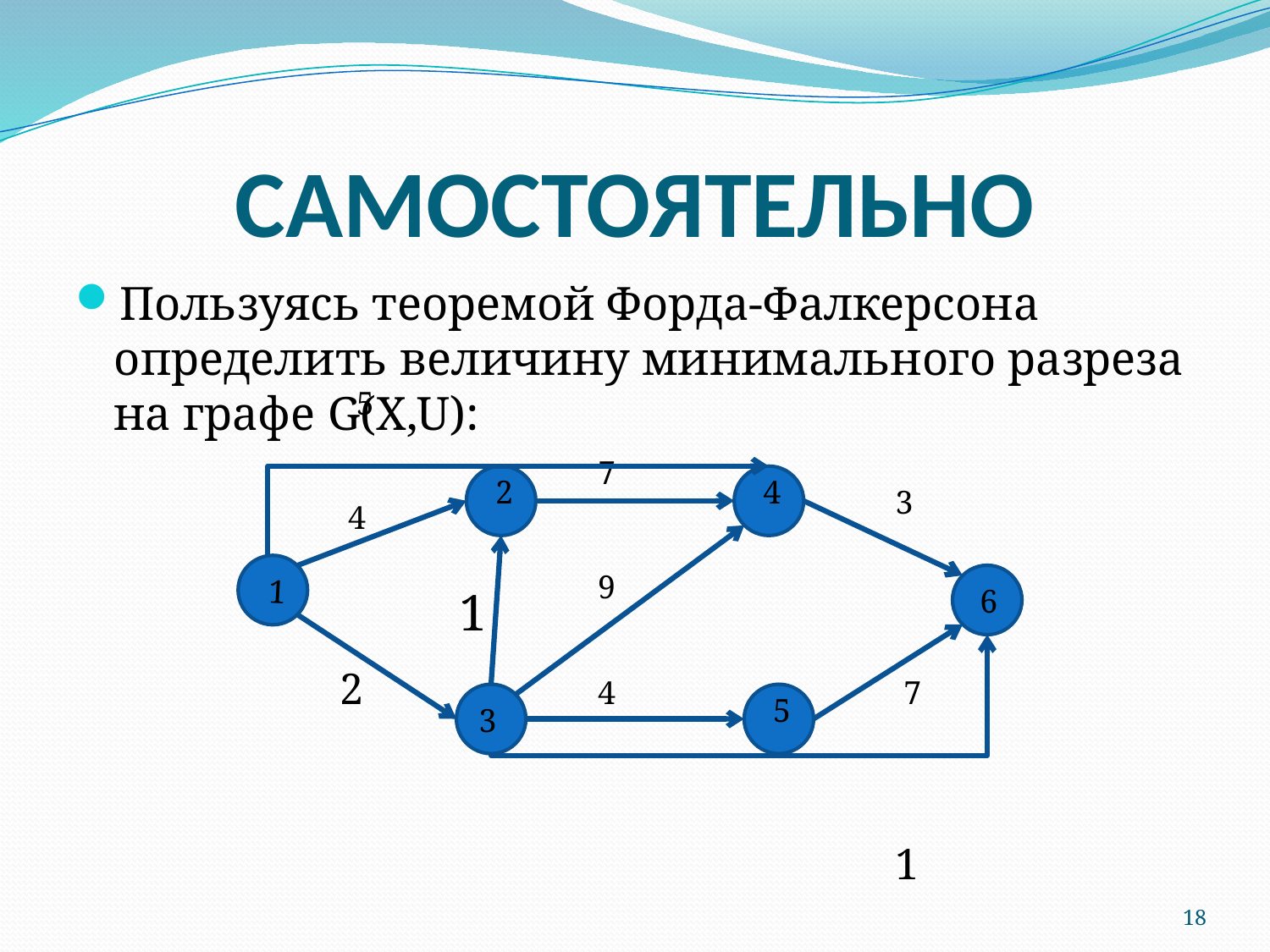

# САМОСТОЯТЕЛЬНО
Пользуясь теоремой Форда-Фалкерсона определить величину минимального разреза на графе G(X,U):
  5

 4

   2
7

9

4

  2

  4
3

 7

 1

  1

1
   6

  5
3
18